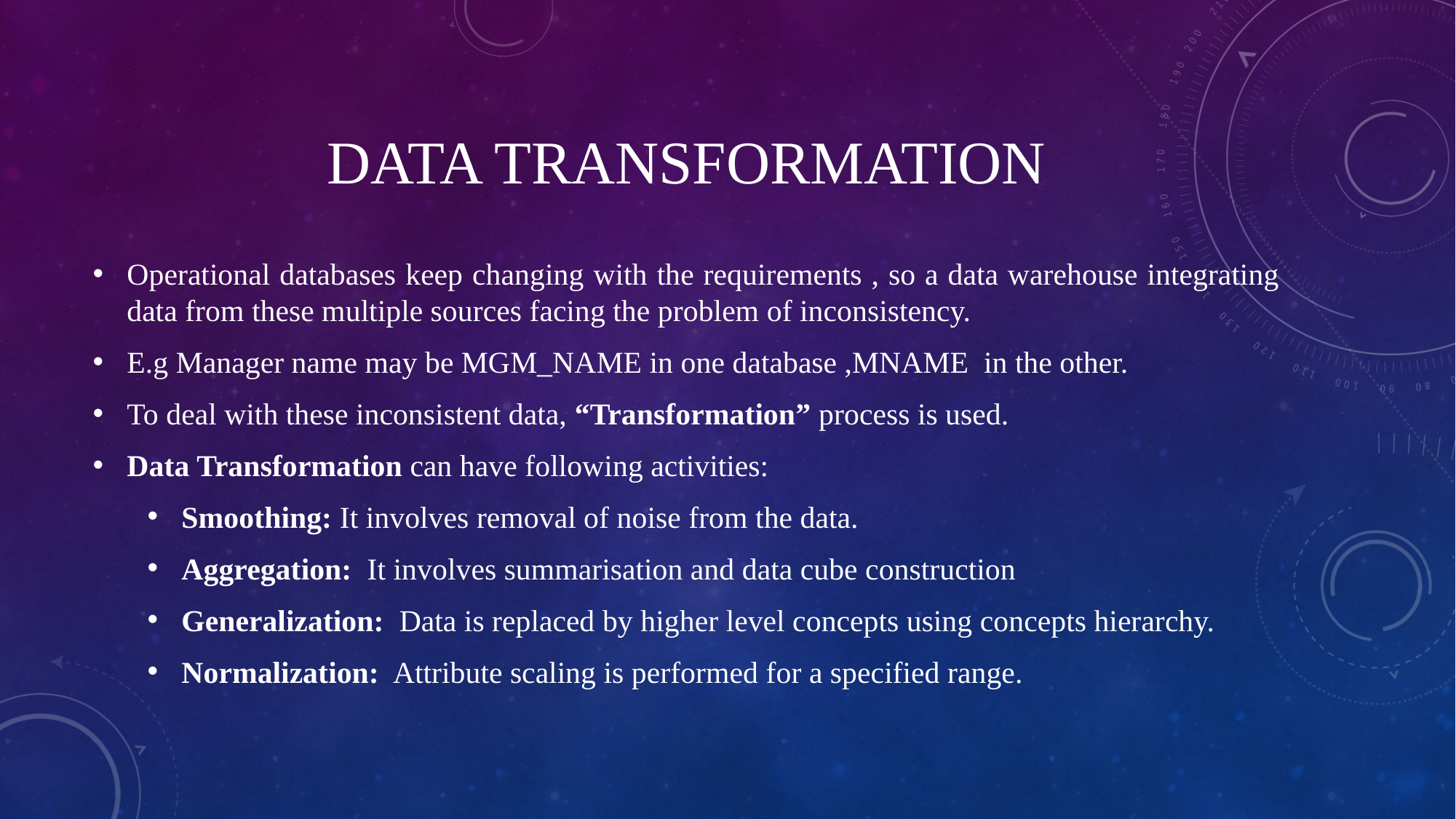

# Data transformation
Operational databases keep changing with the requirements , so a data warehouse integrating data from these multiple sources facing the problem of inconsistency.
E.g Manager name may be MGM_NAME in one database ,MNAME  in the other.
To deal with these inconsistent data, “Transformation” process is used.
Data Transformation can have following activities:
Smoothing: It involves removal of noise from the data.
Aggregation:  It involves summarisation and data cube construction
Generalization:  Data is replaced by higher level concepts using concepts hierarchy.
Normalization:  Attribute scaling is performed for a specified range.